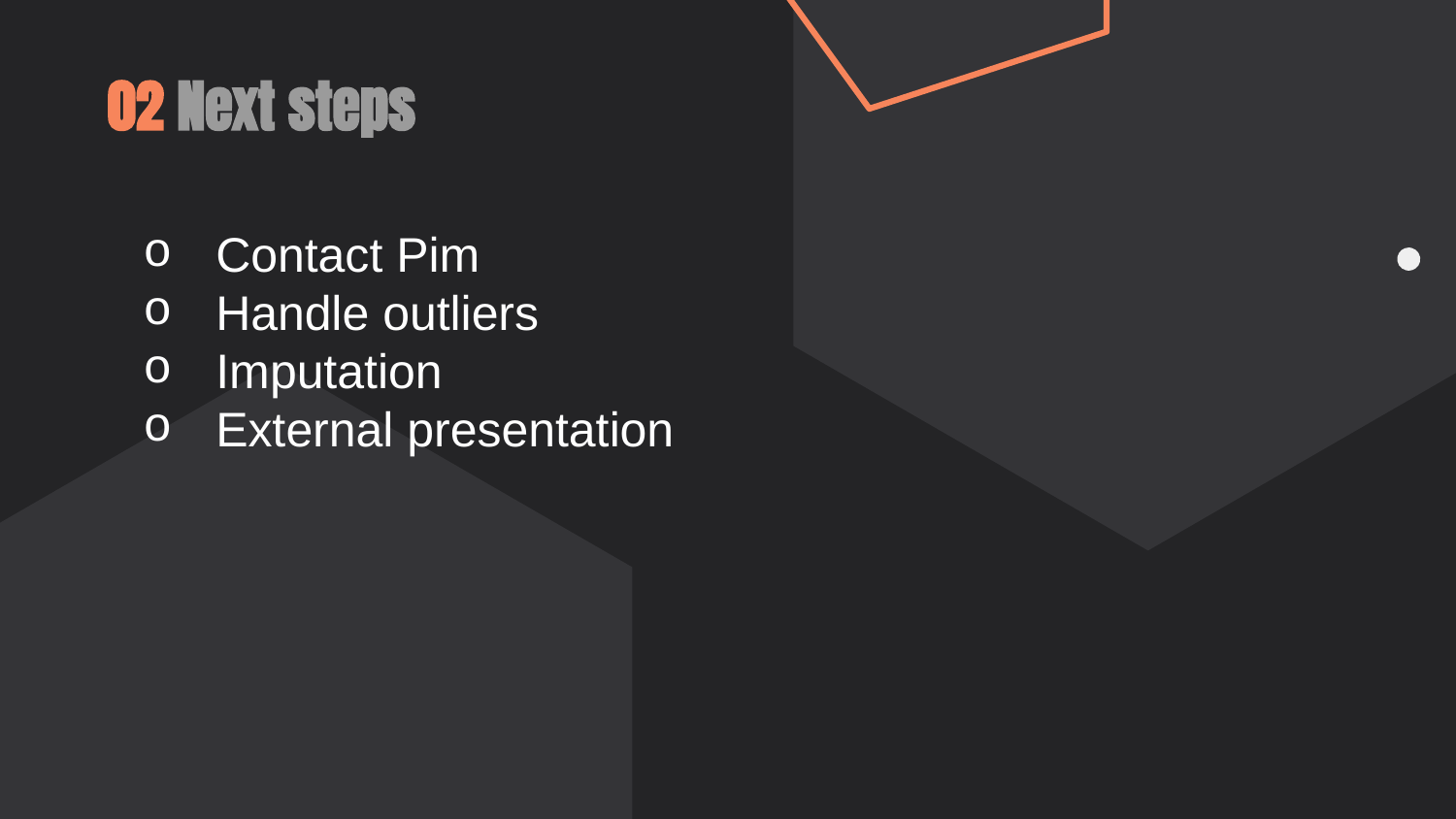

# 02 Next steps
Contact Pim
Handle outliers
Imputation
External presentation